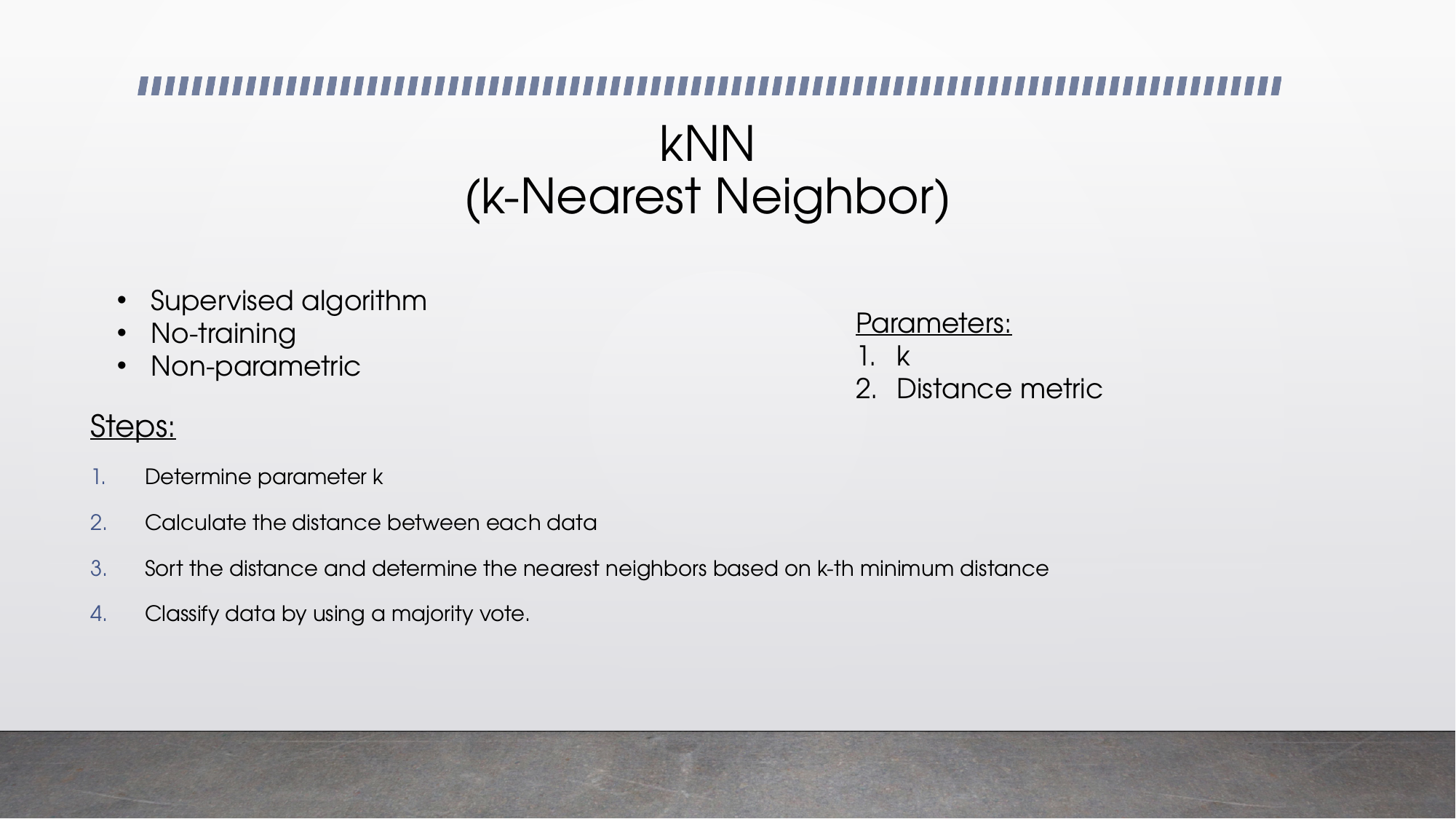

# kNN (k-Nearest Neighbor)
Supervised algorithm
No-training
Non-parametric
Parameters:
k
Distance metric
Steps:
Determine parameter k
Calculate the distance between each data
Sort the distance and determine the nearest neighbors based on k-th minimum distance
Classify data by using a majority vote.